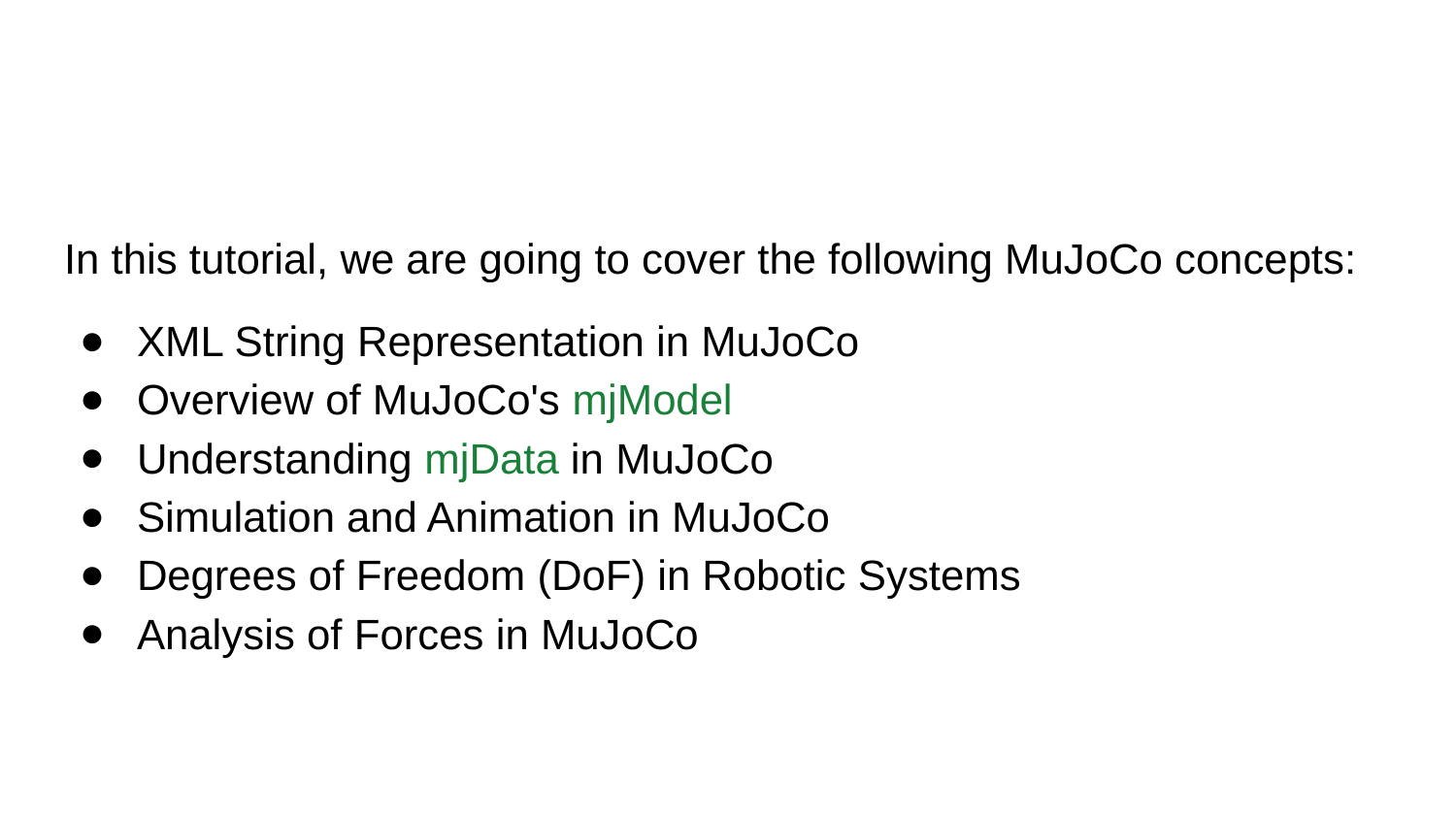

# In this tutorial, we are going to cover the following MuJoCo concepts:
XML String Representation in MuJoCo
Overview of MuJoCo's mjModel
Understanding mjData in MuJoCo
Simulation and Animation in MuJoCo
Degrees of Freedom (DoF) in Robotic Systems
Analysis of Forces in MuJoCo